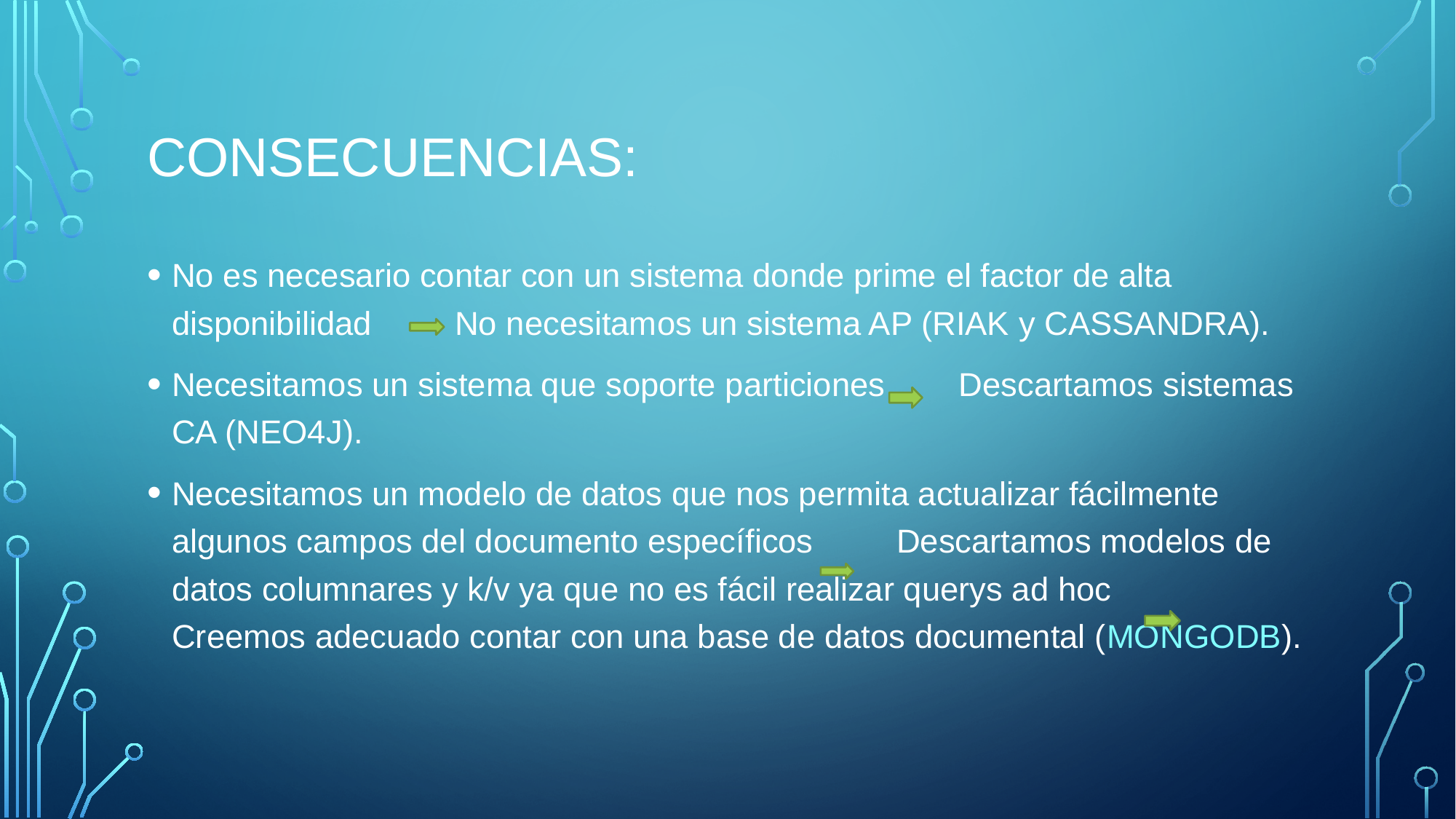

# CoNsecuencias:
No es necesario contar con un sistema donde prime el factor de alta disponibilidad         No necesitamos un sistema AP (RIAK y CASSANDRA).
Necesitamos un sistema que soporte particiones        Descartamos sistemas CA (NEO4J).
Necesitamos un modelo de datos que nos permita actualizar fácilmente algunos campos del documento específicos         Descartamos modelos de datos columnares y k/v ya que no es fácil realizar querys ad hoc       Creemos adecuado contar con una base de datos documental (MONGODB).